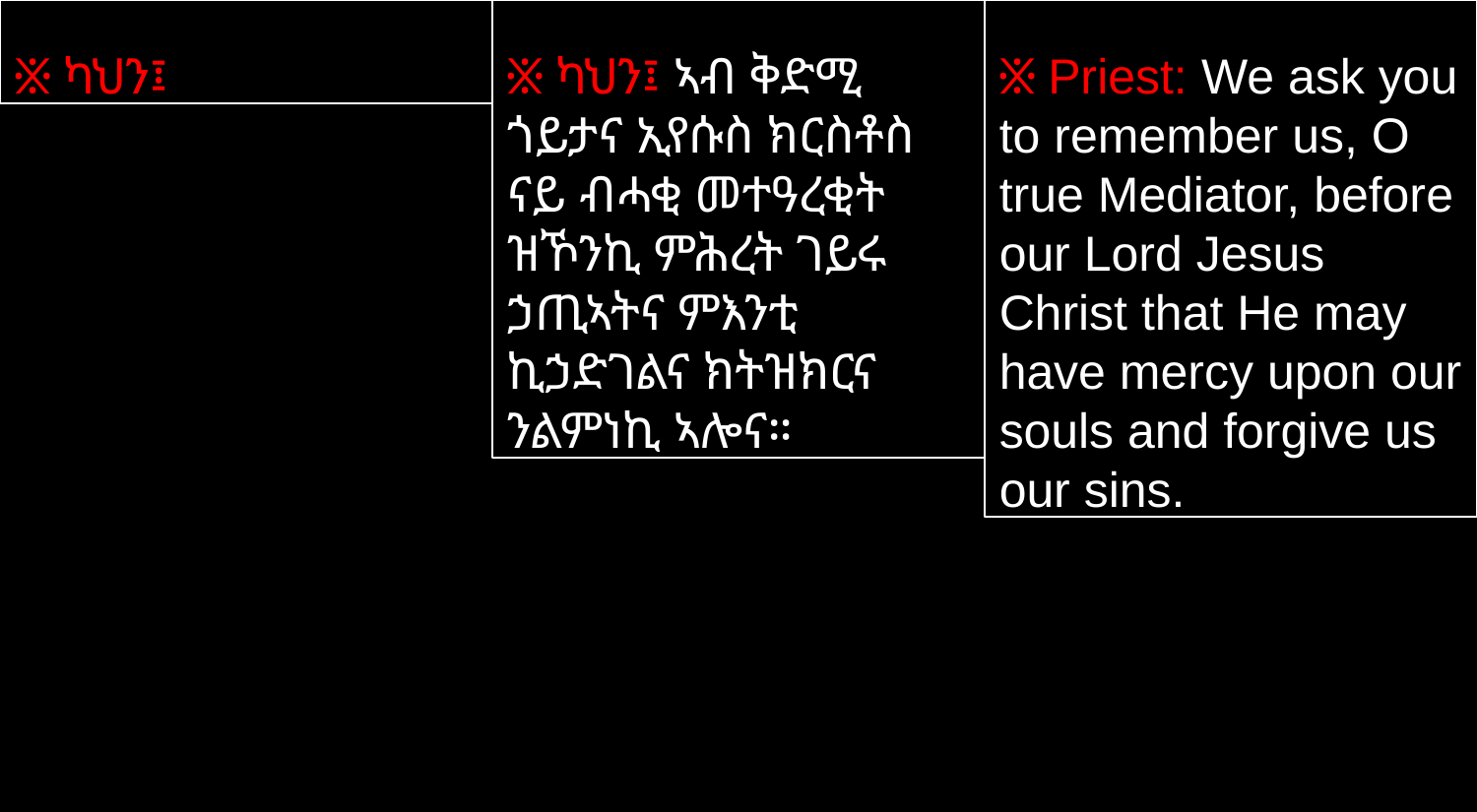

፠ ካህን፤

፠ ካህን፤ ኣብ ቅድሚ ጎይታና ኢየሱስ ክርስቶስ ናይ ብሓቂ መተዓረቂት ዝኾንኪ ምሕረት ገይሩ ኃጢኣትና ምእንቲ ኪኃድገልና ክትዝክርና ንልምነኪ ኣሎና።

፠ Priest: We ask you to remember us, O true Mediator, before our Lord Jesus Christ that He may have mercy upon our souls and forgive us our sins.